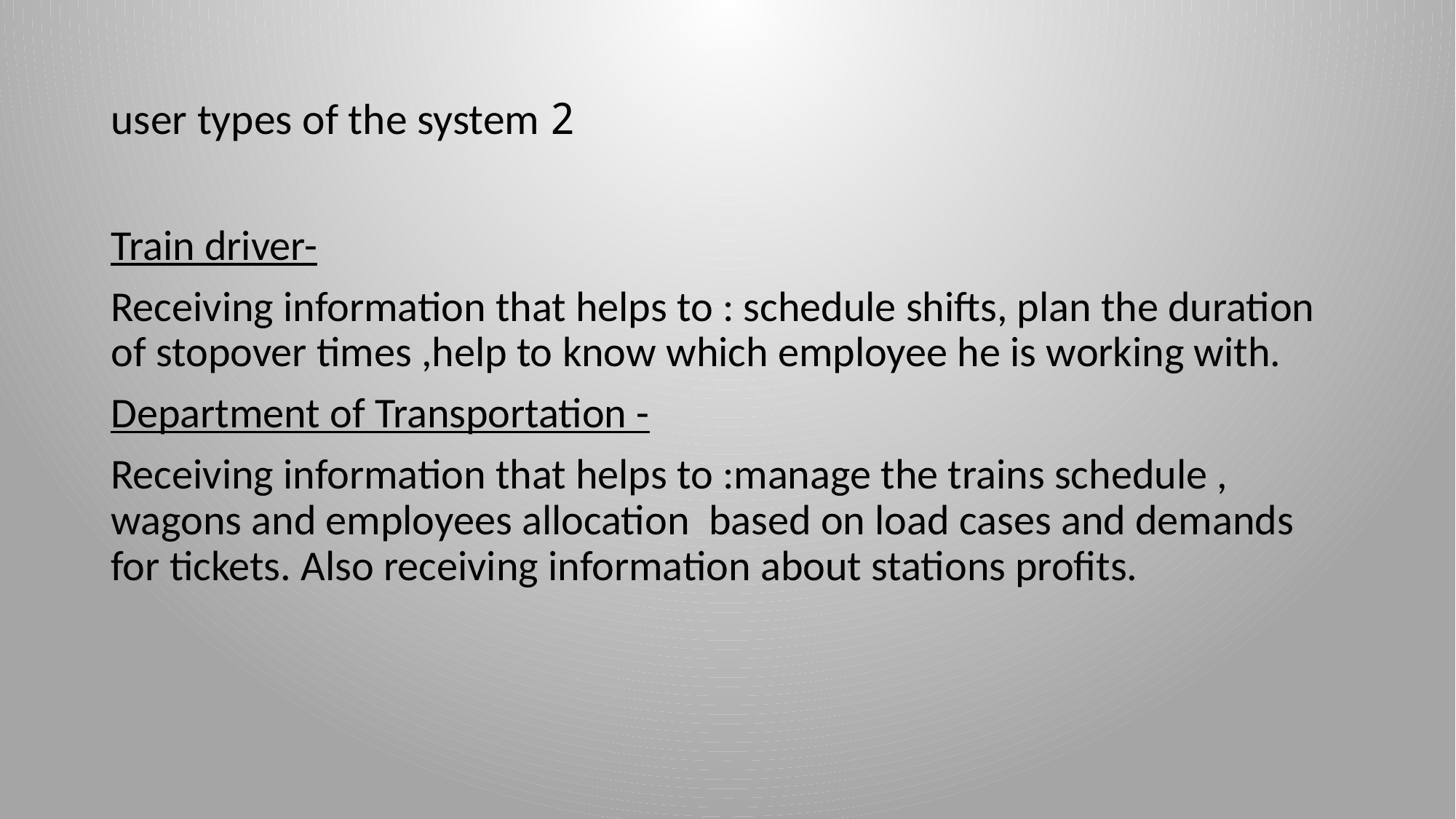

# 2 user types of the system
Train driver-
Receiving information that helps to : schedule shifts, plan the duration of stopover times ,help to know which employee he is working with.
Department of Transportation -
Receiving information that helps to :manage the trains schedule , wagons and employees allocation  based on load cases and demands for tickets. Also receiving information about stations profits.